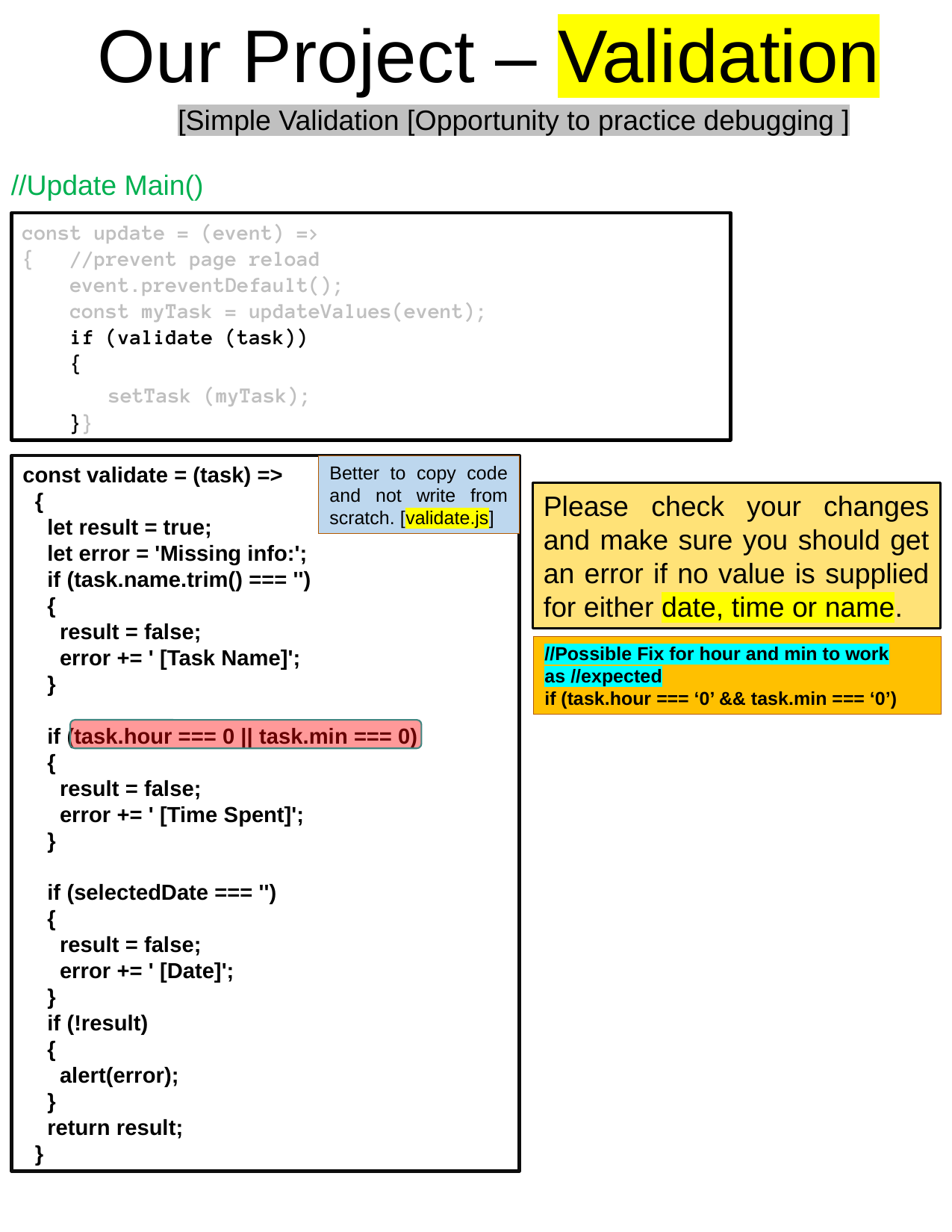

Our Project – Validation
[Simple Validation [Opportunity to practice debugging ]
//Update Main()
const update = (event) =>
{   //prevent page reload
    event.preventDefault();
    const myTask = updateValues(event);
    if (validate (task))
    {
           setTask (myTask);
    }}
const validate = (task) =>
  {
    let result = true;
    let error = 'Missing info:';
    if (task.name.trim() === '')
    {
      result = false;
      error += ' [Task Name]';
    }

    if (task.hour === 0 || task.min === 0)
    {
      result = false;
      error += ' [Time Spent]';
    }

    if (selectedDate === '')
    {
      result = false;
      error += ' [Date]';
    }
    if (!result)
    {
      alert(error);
    }
    return result;
  }
Better to copy code and not write from scratch. [validate.js]
Please check your changes and make sure you should get an error if no value is supplied for either date, time or name.
//Possible Fix for hour and min to work as //expected
if (task.hour === ‘0’ && task.min === ‘0’)